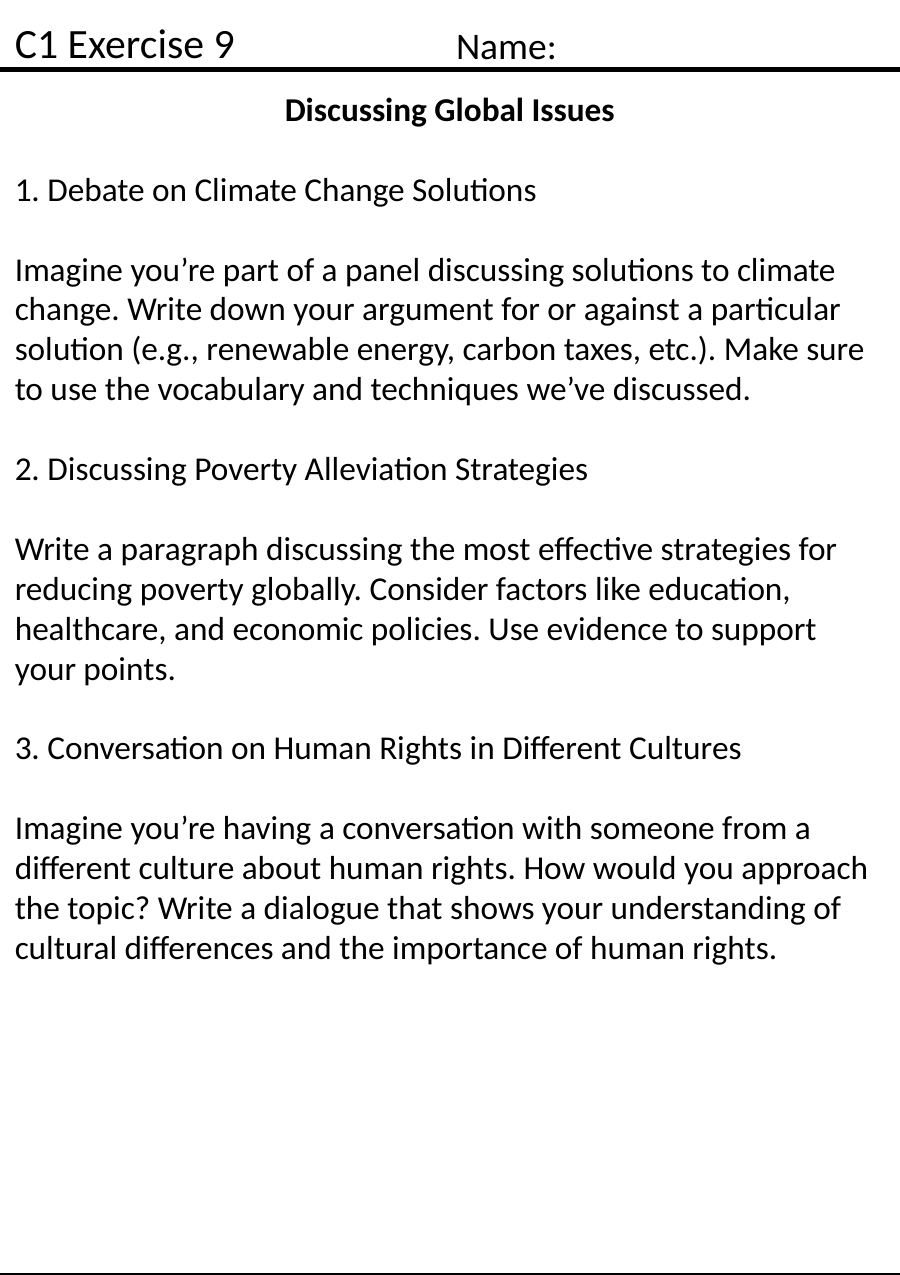

C1 Exercise 9
Name:
Discussing Global Issues

1. Debate on Climate Change Solutions

Imagine you’re part of a panel discussing solutions to climate change. Write down your argument for or against a particular solution (e.g., renewable energy, carbon taxes, etc.). Make sure to use the vocabulary and techniques we’ve discussed.

2. Discussing Poverty Alleviation Strategies

Write a paragraph discussing the most effective strategies for reducing poverty globally. Consider factors like education, healthcare, and economic policies. Use evidence to support your points.

3. Conversation on Human Rights in Different Cultures

Imagine you’re having a conversation with someone from a different culture about human rights. How would you approach the topic? Write a dialogue that shows your understanding of cultural differences and the importance of human rights.